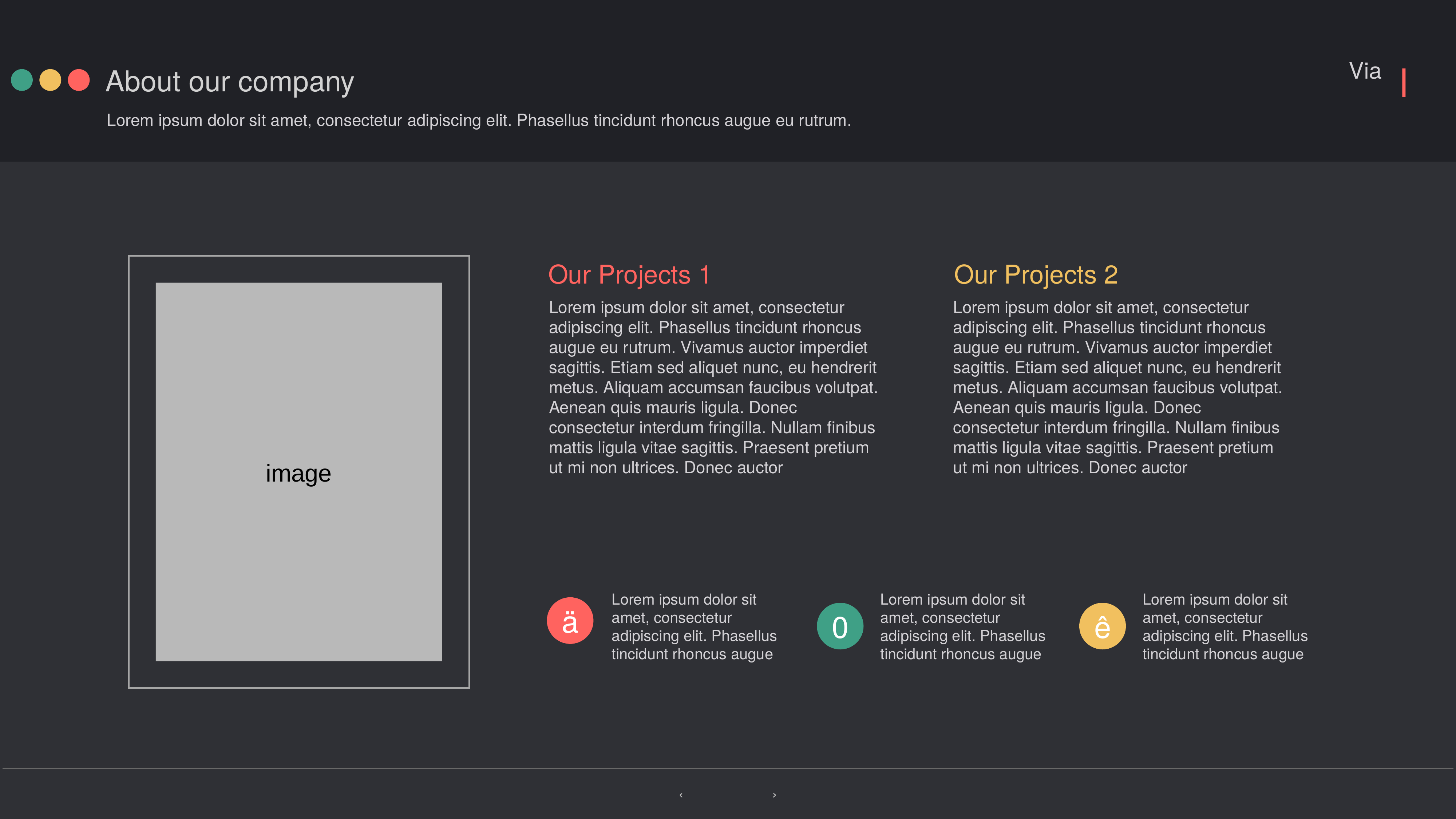

About our company
Lorem ipsum dolor sit amet, consectetur adipiscing elit. Phasellus tincidunt rhoncus augue eu rutrum.
Our Projects 1
Lorem ipsum dolor sit amet, consectetur adipiscing elit. Phasellus tincidunt rhoncus augue eu rutrum. Vivamus auctor imperdiet sagittis. Etiam sed aliquet nunc, eu hendrerit metus. Aliquam accumsan faucibus volutpat. Aenean quis mauris ligula. Donec consectetur interdum fringilla. Nullam finibus mattis ligula vitae sagittis. Praesent pretium ut mi non ultrices. Donec auctor
Our Projects 2
Lorem ipsum dolor sit amet, consectetur adipiscing elit. Phasellus tincidunt rhoncus augue eu rutrum. Vivamus auctor imperdiet sagittis. Etiam sed aliquet nunc, eu hendrerit metus. Aliquam accumsan faucibus volutpat. Aenean quis mauris ligula. Donec consectetur interdum fringilla. Nullam finibus mattis ligula vitae sagittis. Praesent pretium ut mi non ultrices. Donec auctor

image
Lorem ipsum dolor sit amet, consectetur adipiscing elit. Phasellus tincidunt rhoncus augue

ä
Lorem ipsum dolor sit amet, consectetur adipiscing elit. Phasellus tincidunt rhoncus augue

0
Lorem ipsum dolor sit amet, consectetur adipiscing elit. Phasellus tincidunt rhoncus augue

ê
8